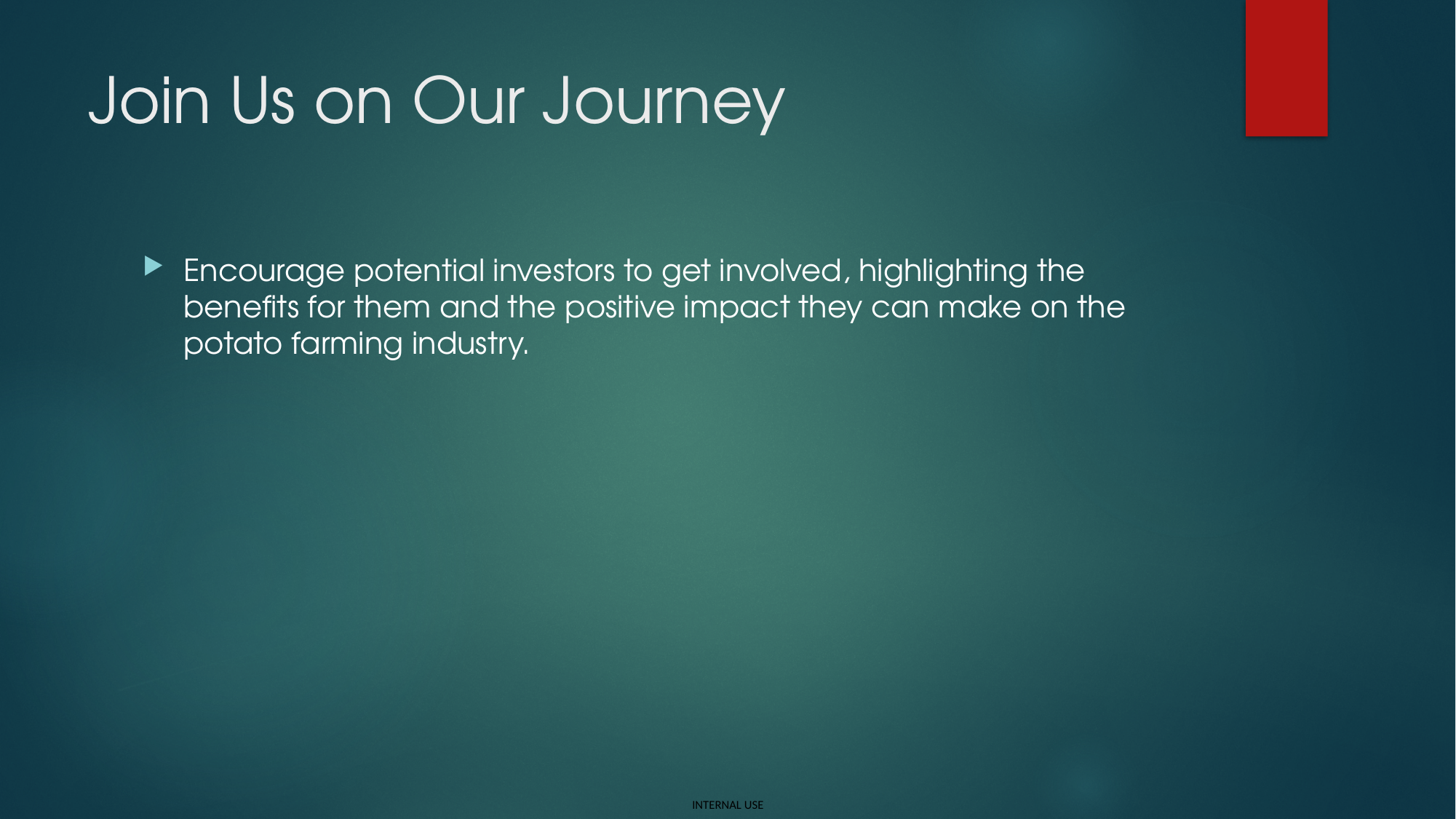

# Join Us on Our Journey
Encourage potential investors to get involved, highlighting the benefits for them and the positive impact they can make on the potato farming industry.